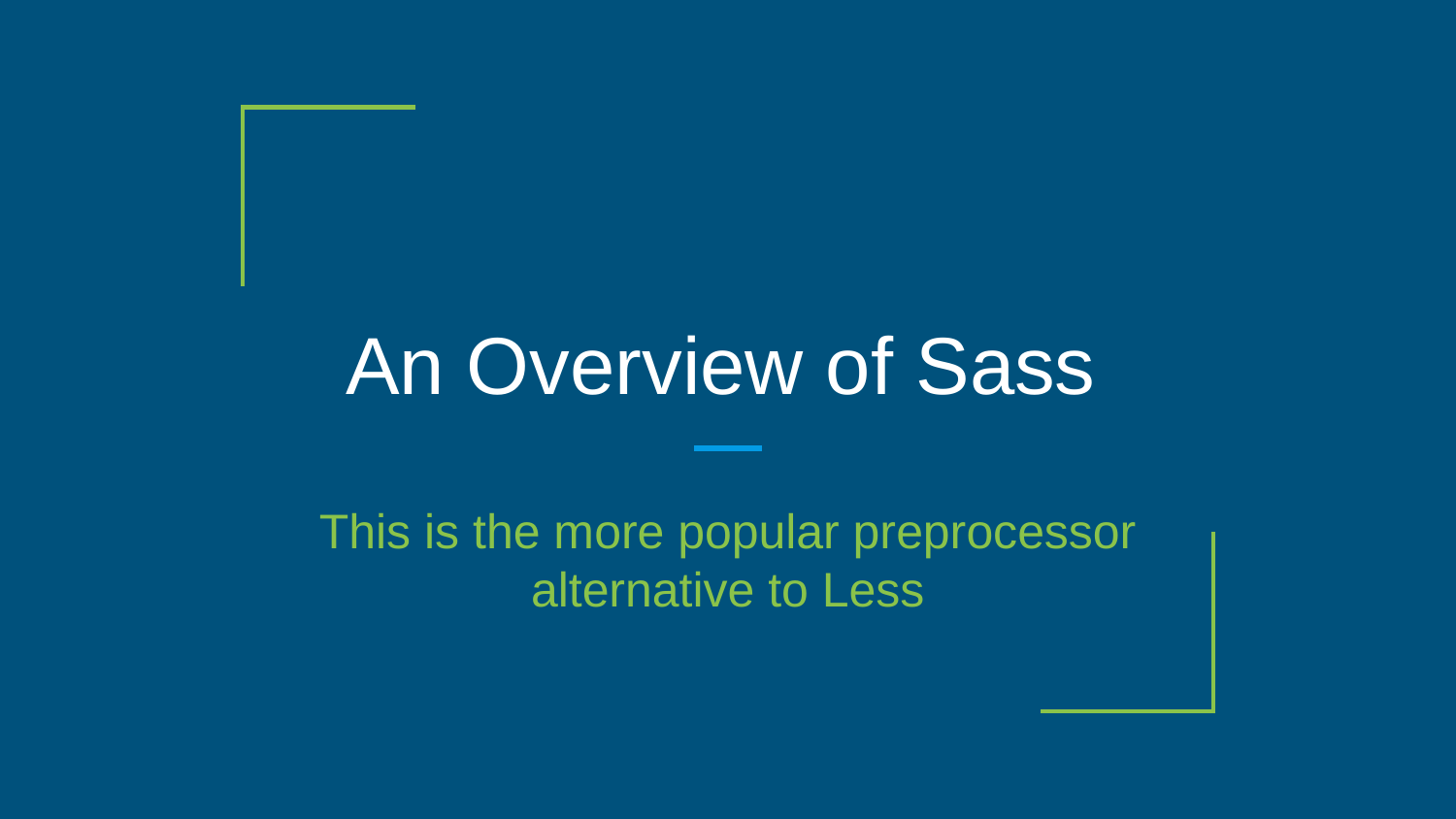

# An Overview of Sass
This is the more popular preprocessor alternative to Less